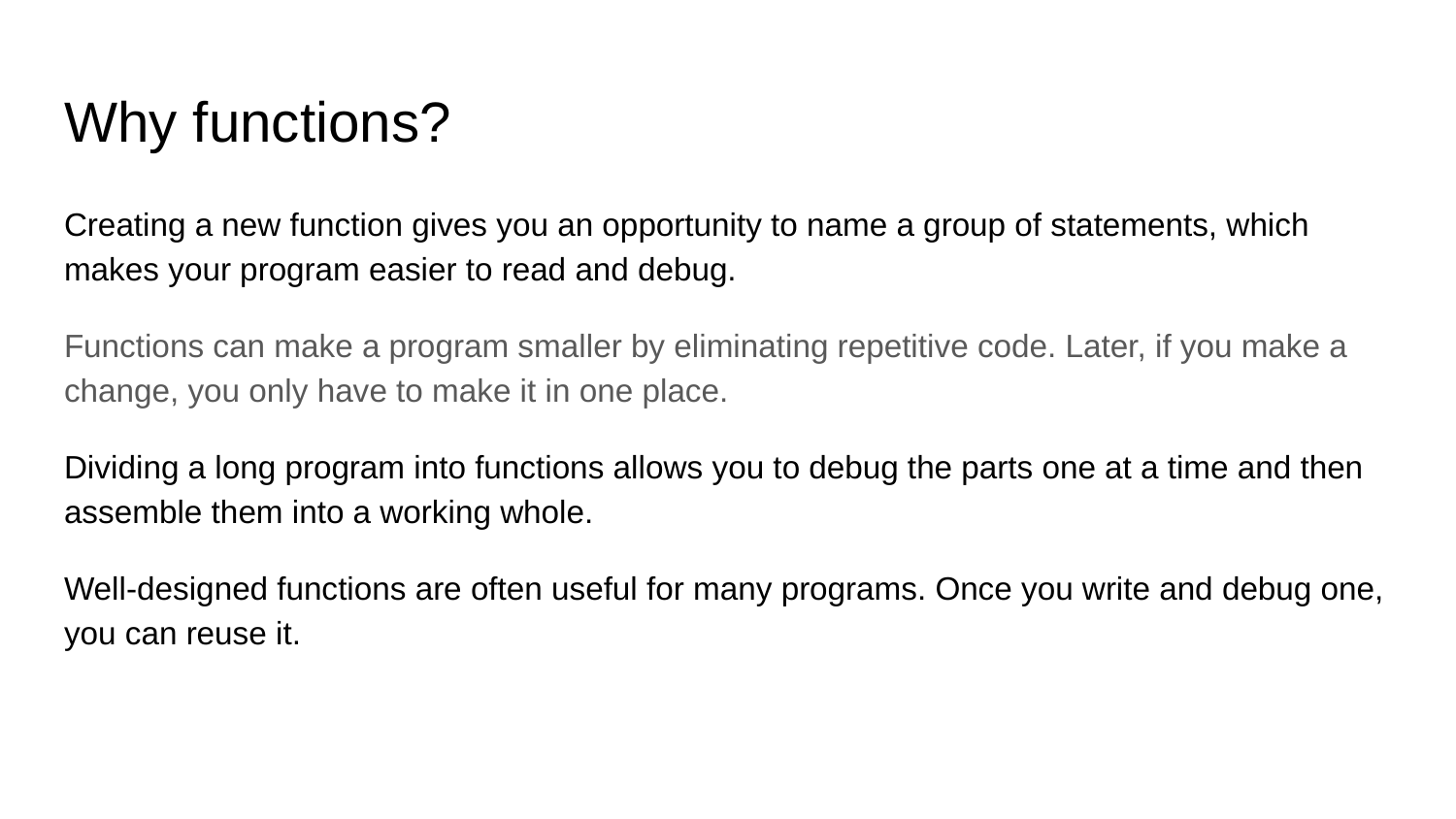

# Why functions?
Creating a new function gives you an opportunity to name a group of statements, which makes your program easier to read and debug.
Functions can make a program smaller by eliminating repetitive code. Later, if you make a change, you only have to make it in one place.
Dividing a long program into functions allows you to debug the parts one at a time and then assemble them into a working whole.
Well-designed functions are often useful for many programs. Once you write and debug one, you can reuse it.